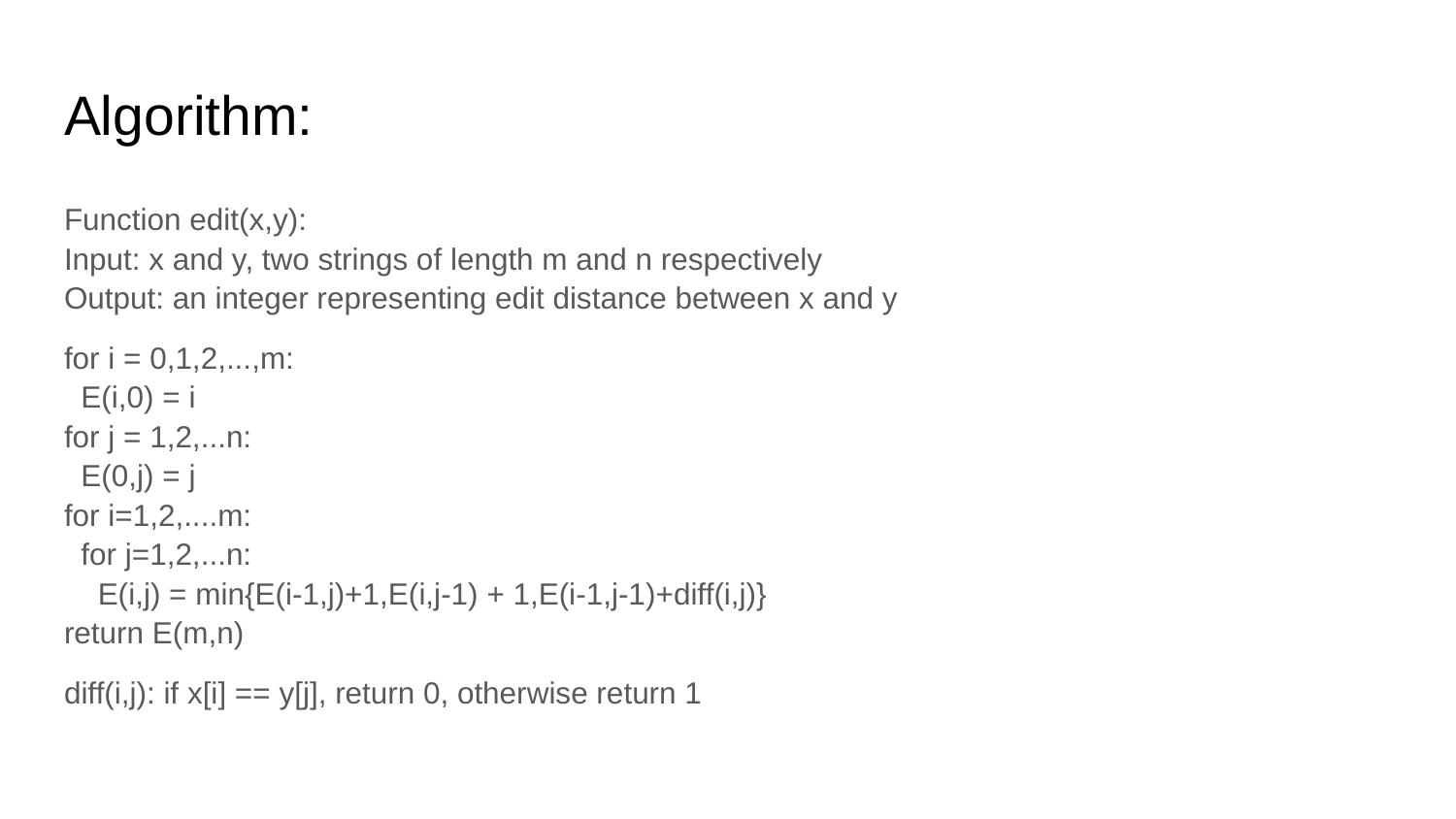

# Algorithm:
Function edit(x,y):
Input: x and y, two strings of length m and n respectively
Output: an integer representing edit distance between x and y
for i = 0,1,2,...,m:
  E(i,0) = i
for j = 1,2,...n:
  E(0,j) = j
for i=1,2,....m:
  for j=1,2,...n:
    E(i,j) = min{E(i-1,j)+1,E(i,j-1) + 1,E(i-1,j-1)+diff(i,j)}
return E(m,n)
diff(i,j): if x[i] == y[j], return 0, otherwise return 1